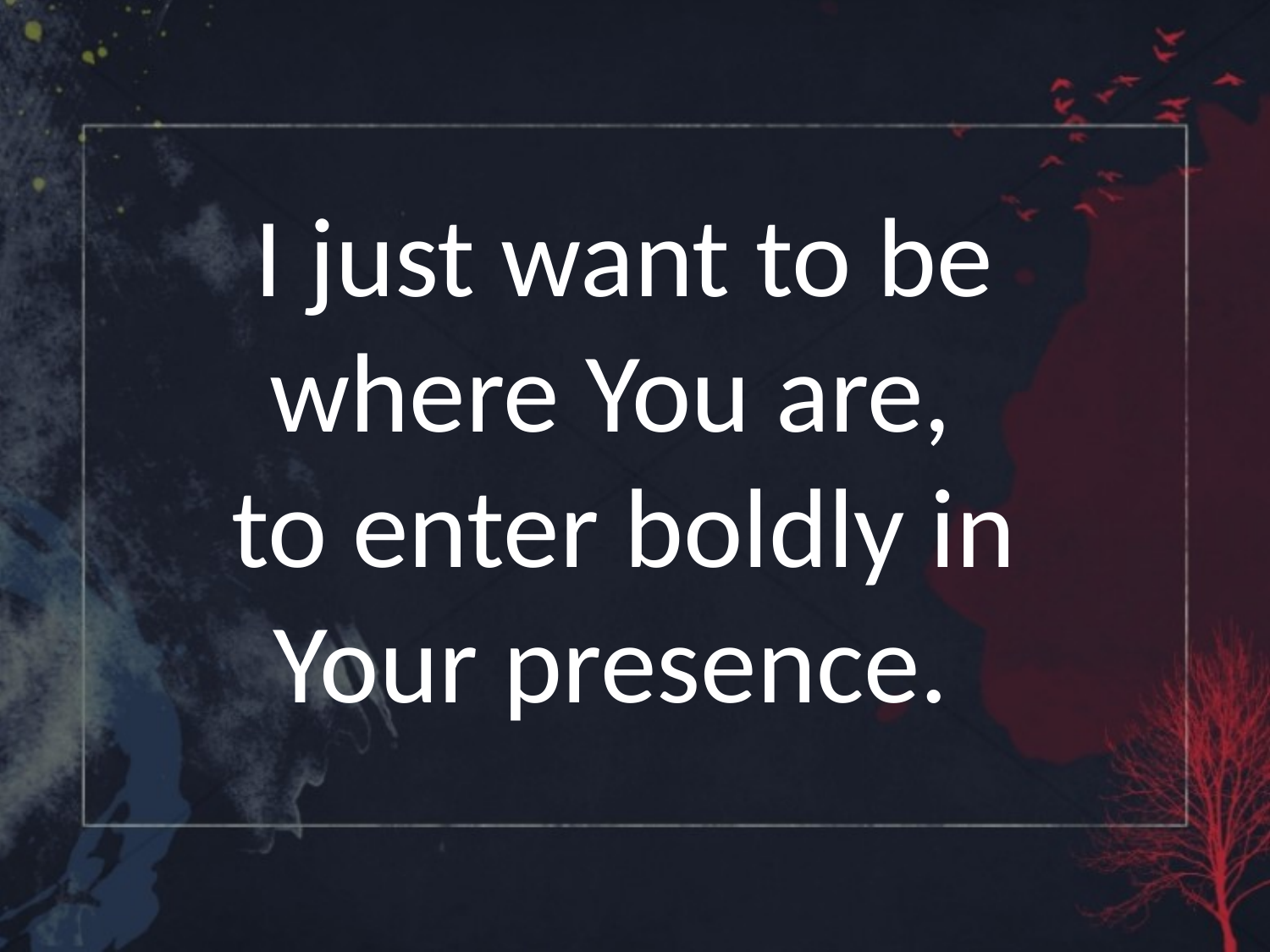

I just want to be where You are,
to enter boldly in Your presence.